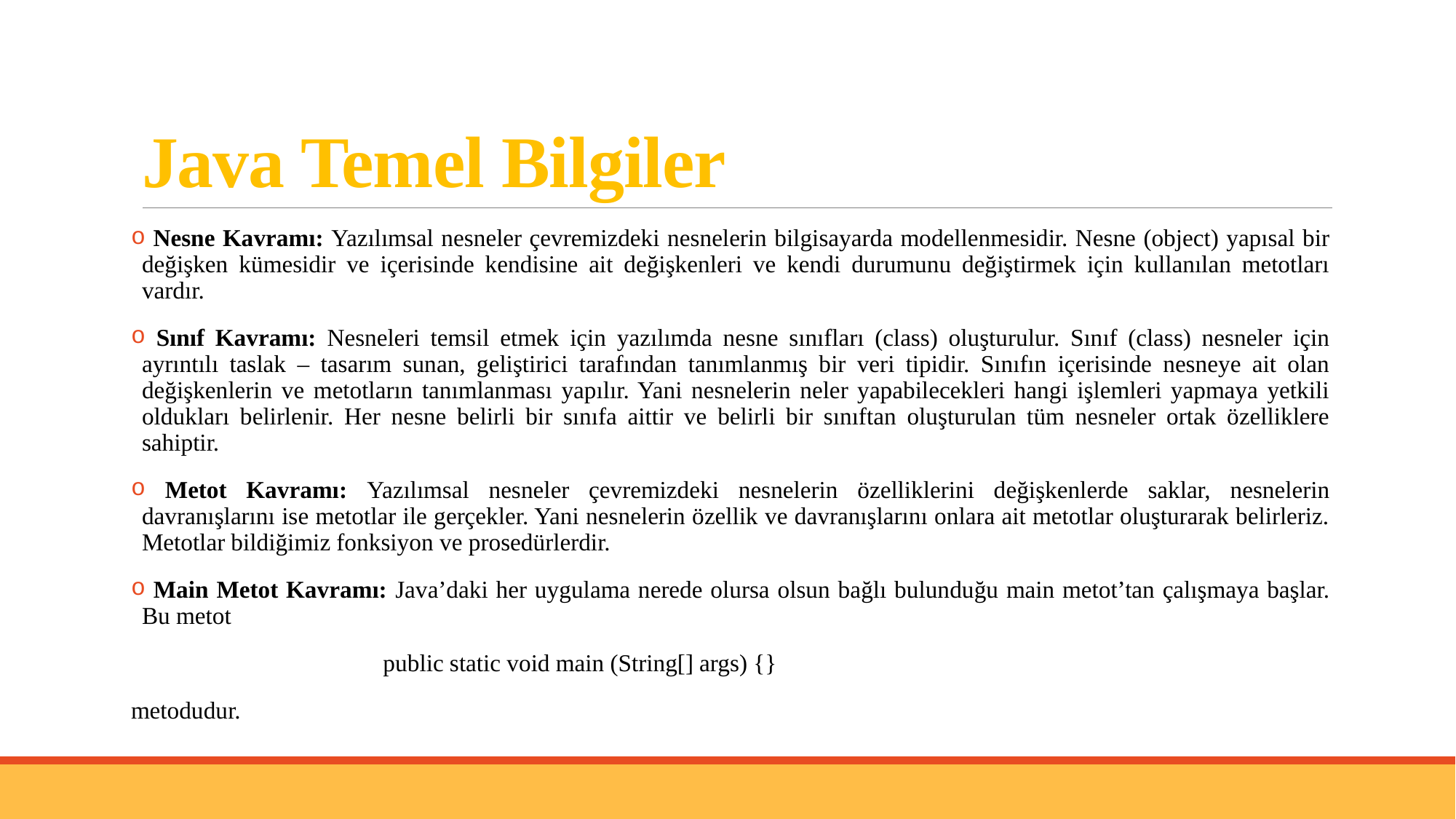

# Java Temel Bilgiler
 Nesne Kavramı: Yazılımsal nesneler çevremizdeki nesnelerin bilgisayarda modellenmesidir. Nesne (object) yapısal bir değişken kümesidir ve içerisinde kendisine ait değişkenleri ve kendi durumunu değiştirmek için kullanılan metotları vardır.
 Sınıf Kavramı: Nesneleri temsil etmek için yazılımda nesne sınıfları (class) oluşturulur. Sınıf (class) nesneler için ayrıntılı taslak – tasarım sunan, geliştirici tarafından tanımlanmış bir veri tipidir. Sınıfın içerisinde nesneye ait olan değişkenlerin ve metotların tanımlanması yapılır. Yani nesnelerin neler yapabilecekleri hangi işlemleri yapmaya yetkili oldukları belirlenir. Her nesne belirli bir sınıfa aittir ve belirli bir sınıftan oluşturulan tüm nesneler ortak özelliklere sahiptir.
 Metot Kavramı: Yazılımsal nesneler çevremizdeki nesnelerin özelliklerini değişkenlerde saklar, nesnelerin davranışlarını ise metotlar ile gerçekler. Yani nesnelerin özellik ve davranışlarını onlara ait metotlar oluşturarak belirleriz. Metotlar bildiğimiz fonksiyon ve prosedürlerdir.
 Main Metot Kavramı: Java’daki her uygulama nerede olursa olsun bağlı bulunduğu main metot’tan çalışmaya başlar. Bu metot
                                          public static void main (String[] args) {}
metodudur.